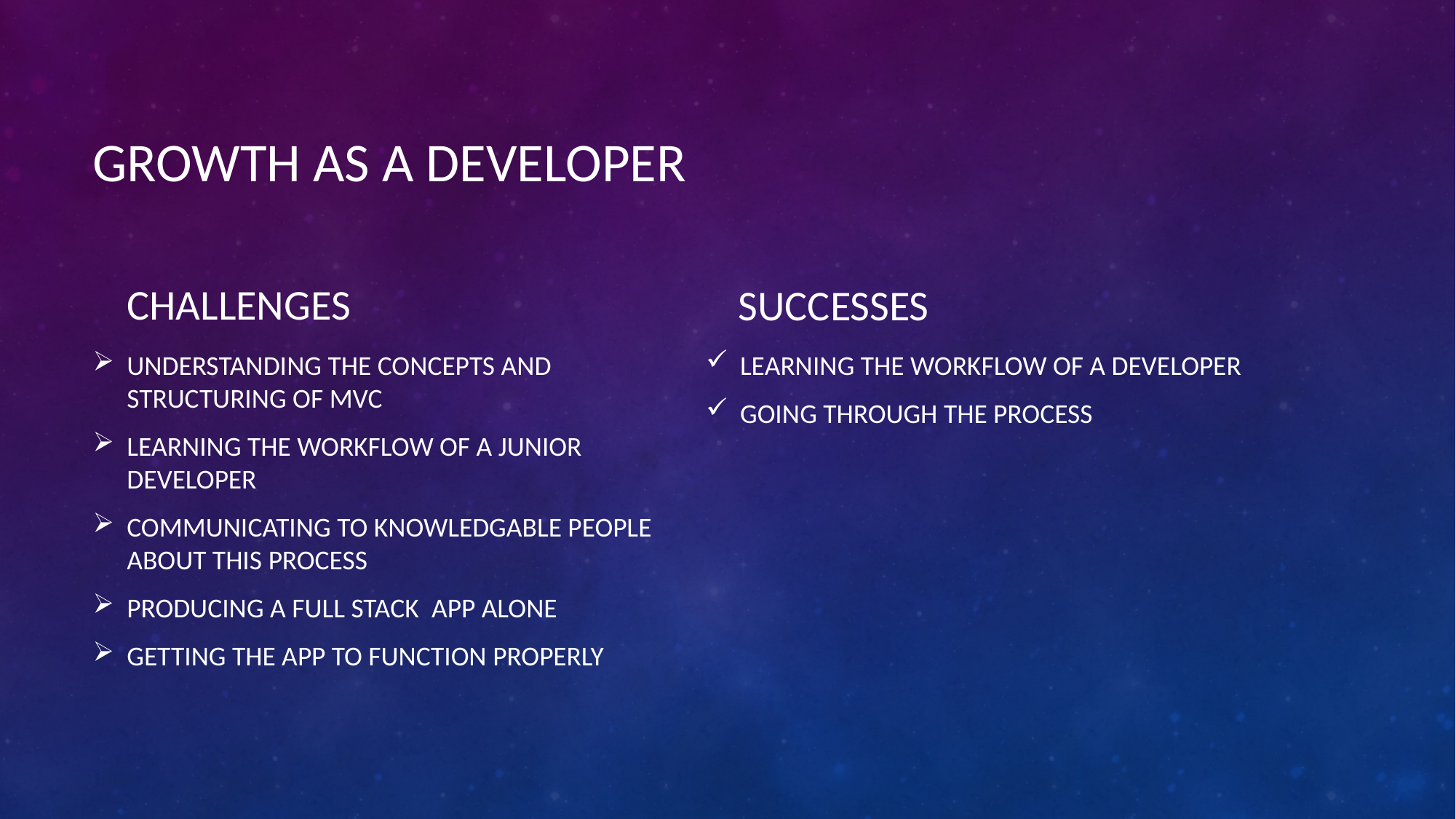

# GROWTH AS A DEVELOPER
CHALLENGES
SUCCESSES
UNDERSTANDING THE CONCEPTS AND STRUCTURING OF MVC
LEARNING THE WORKFLOW OF A JUNIOR DEVELOPER
COMMUNICATING TO KNOWLEDGABLE PEOPLE ABOUT THIS PROCESS
PRODUCING A FULL STACK  APP ALONE
GETTING THE APP TO FUNCTION PROPERLY
LEARNING THE WORKFLOW OF A DEVELOPER
GOING THROUGH THE PROCESS